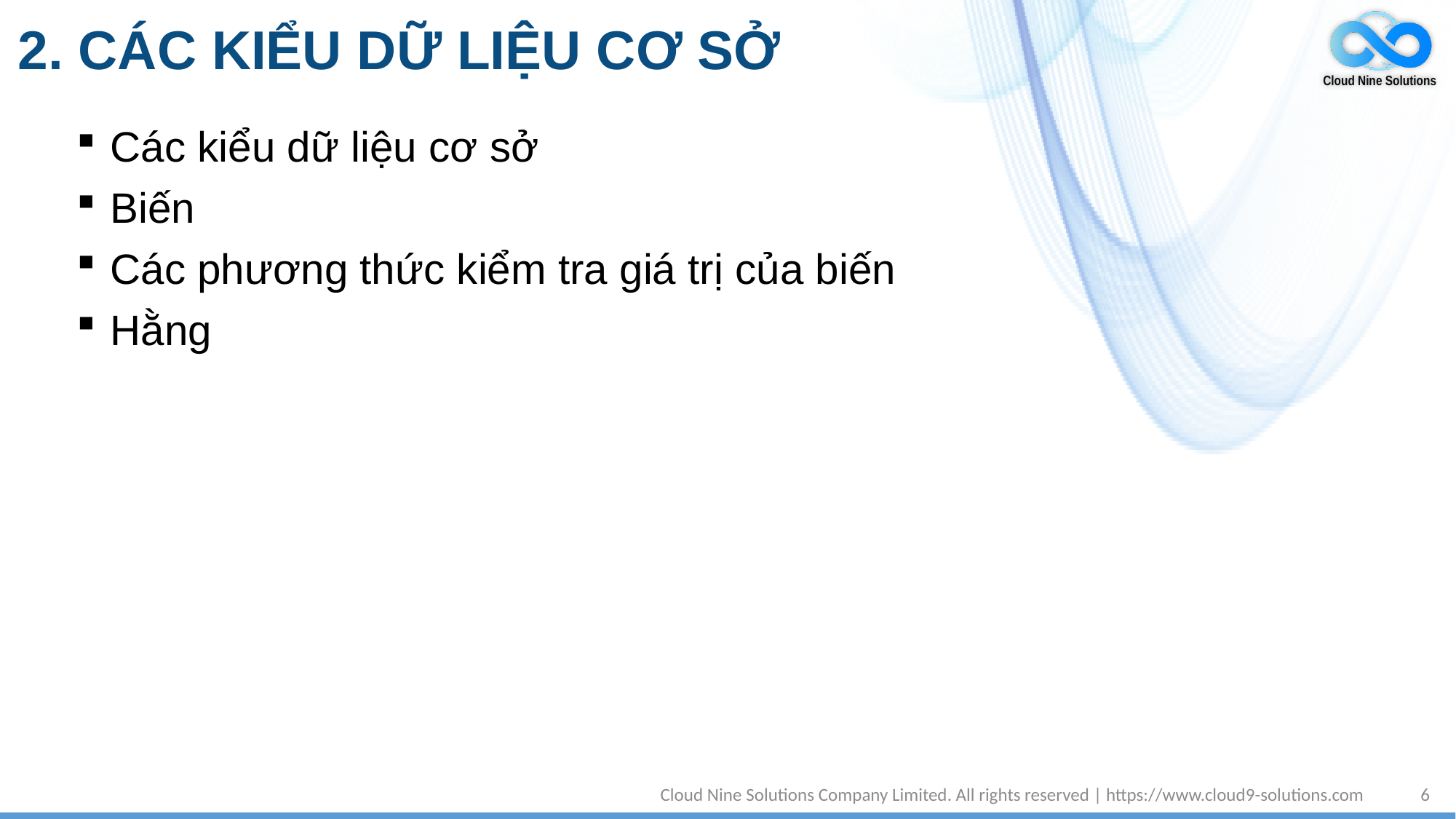

# 2. CÁC KIỂU DỮ LIỆU CƠ SỞ
Các kiểu dữ liệu cơ sở
Biến
Các phương thức kiểm tra giá trị của biến
Hằng
Cloud Nine Solutions Company Limited. All rights reserved | https://www.cloud9-solutions.com
6